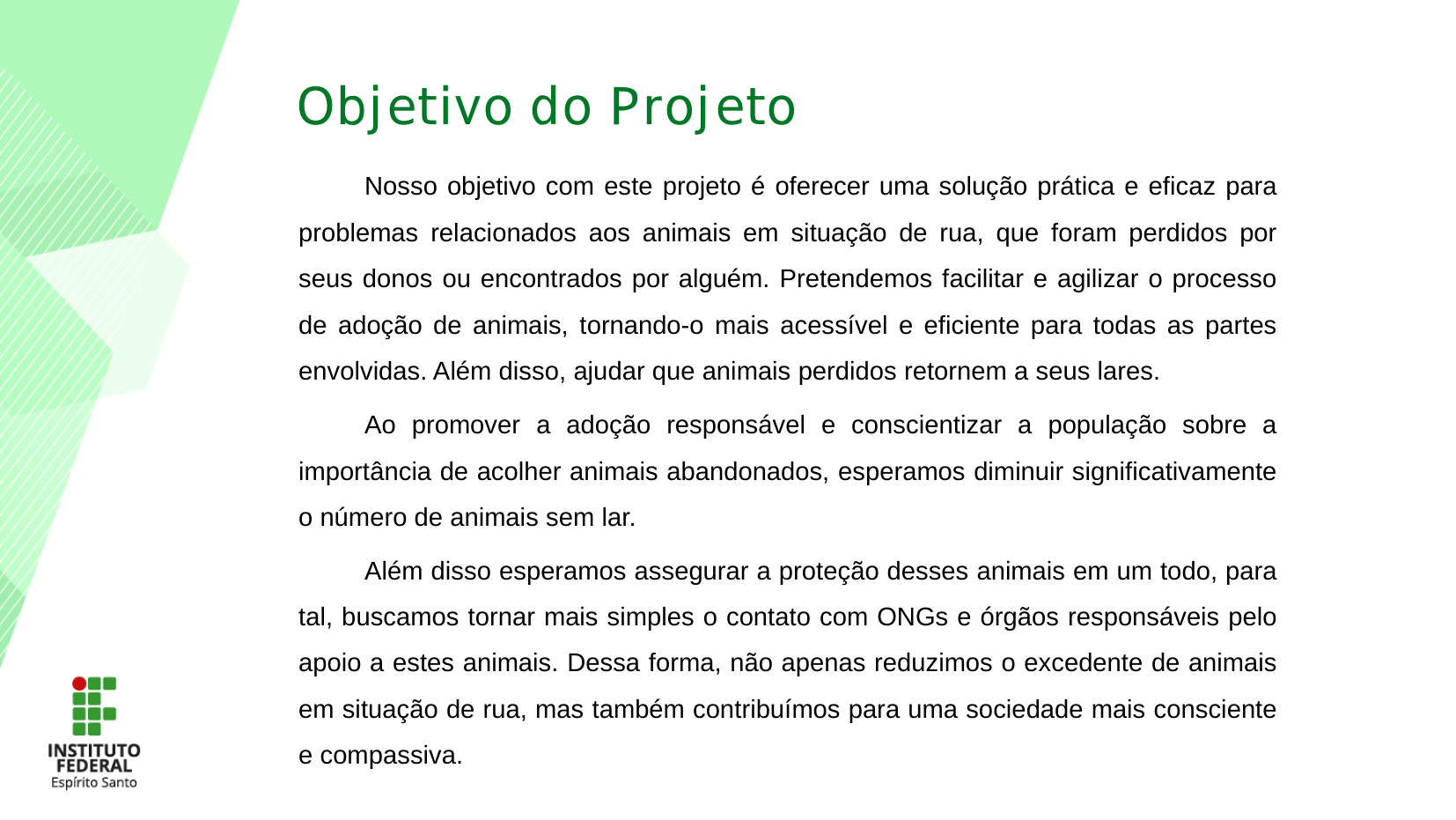

Objetivo do Projeto
Nosso objetivo com este projeto é oferecer uma solução prática e eficaz para problemas relacionados aos animais em situação de rua, que foram perdidos por seus donos ou encontrados por alguém. Pretendemos facilitar e agilizar o processo de adoção de animais, tornando-o mais acessível e eficiente para todas as partes envolvidas. Além disso, ajudar que animais perdidos retornem a seus lares.
Ao promover a adoção responsável e conscientizar a população sobre a importância de acolher animais abandonados, esperamos diminuir significativamente o número de animais sem lar.
Além disso esperamos assegurar a proteção desses animais em um todo, para tal, buscamos tornar mais simples o contato com ONGs e órgãos responsáveis pelo apoio a estes animais. Dessa forma, não apenas reduzimos o excedente de animais em situação de rua, mas também contribuímos para uma sociedade mais consciente e compassiva.